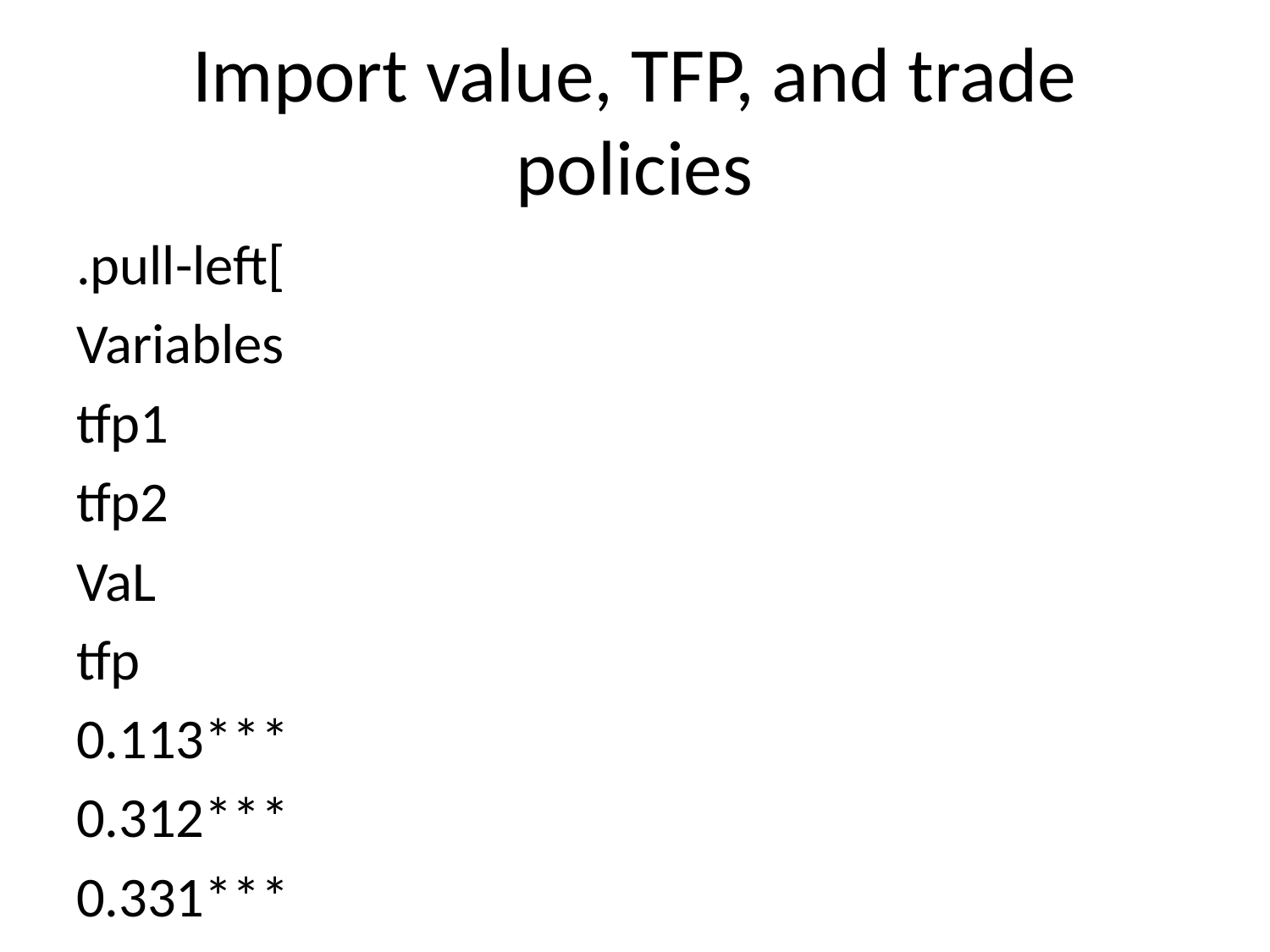

# Import value, TFP, and trade policies
.pull-left[
Variables
tfp1
tfp2
VaL
tfp
0.113***
0.312***
0.331***
(0.013)
(0.017)
(0.032)
tariff
-0.546***
-0.600***
-0.841***
(0.100)
(0.144)
(0.247)
SPS
1.076***
1.577***
2.026***
(0.277)
(0.280)
(0.324)
TBT
-1.090***
-1.106***
-1.903***
(0.286)
(0.281)
(0.301)
Pre-shipment
-1.852***
-1.910***
-2.655***
(0.581)
(0.588)
(0.751)
licensing
1.211***
2.612***
2.065***
(0.419)
(0.436)
(0.520)
Price-control
25.021***
22.841***
27.486***
(6.582)
(7.251)
(7.961)
competition
3.581***
2.027*
4.164***
(1.159)
(1.140)
(1.264)
Export-related
0.509
0.926*
1.234*
(0.525)
(0.540)
(0.668)
]
.pull-right[
Variables
tfp1
tfp2
VaL
tfp
0.136***
0.342***
0.226***
(0.017)
(0.021)
(0.033)
tariff
-0.464***
-0.433***
-0.743***
(0.121)
(0.163)
(0.248)
SPS
1.191***
1.632***
1.771***
(0.299)
(0.309)
(0.331)
TBT
-1.100***
-1.071***
-1.698***
(0.284)
(0.279)
(0.304)
Pre-shipment
-2.632***
-2.658***
-3.145***
(0.649)
(0.658)
(0.768)
licensing
1.359***
2.650***
1.636***
(0.457)
(0.470)
(0.521)
Price-control
33.873***
31.596***
32.040***
(7.584)
(7.985)
(7.898)
competition
3.241***
1.892*
3.855***
(1.080)
(1.080)
(1.163)
Export-related
0.815
1.300*
1.347*
(0.649)
(0.676)
(0.722)
]